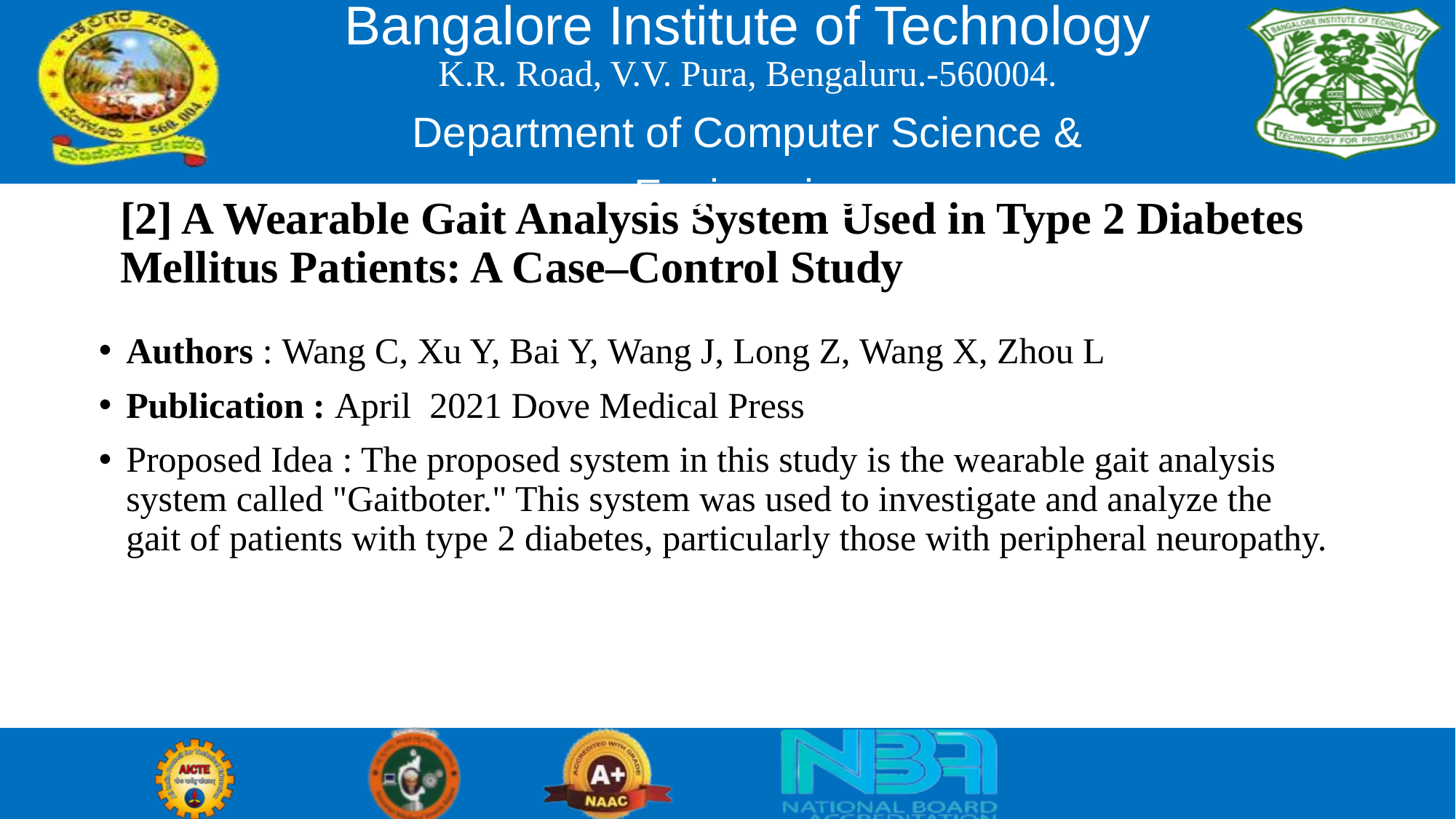

Bangalore Institute of Technology
K.R. Road, V.V. Pura, Bengaluru.-560004.
Department of Computer Science & Engineering

# [2] A Wearable Gait Analysis System Used in Type 2 Diabetes Mellitus Patients: A Case–Control Study
Authors : Wang C, Xu Y, Bai Y, Wang J, Long Z, Wang X, Zhou L
Publication : April  2021 Dove Medical Press
Proposed Idea : The proposed system in this study is the wearable gait analysis system called "Gaitboter." This system was used to investigate and analyze the gait of patients with type 2 diabetes, particularly those with peripheral neuropathy.